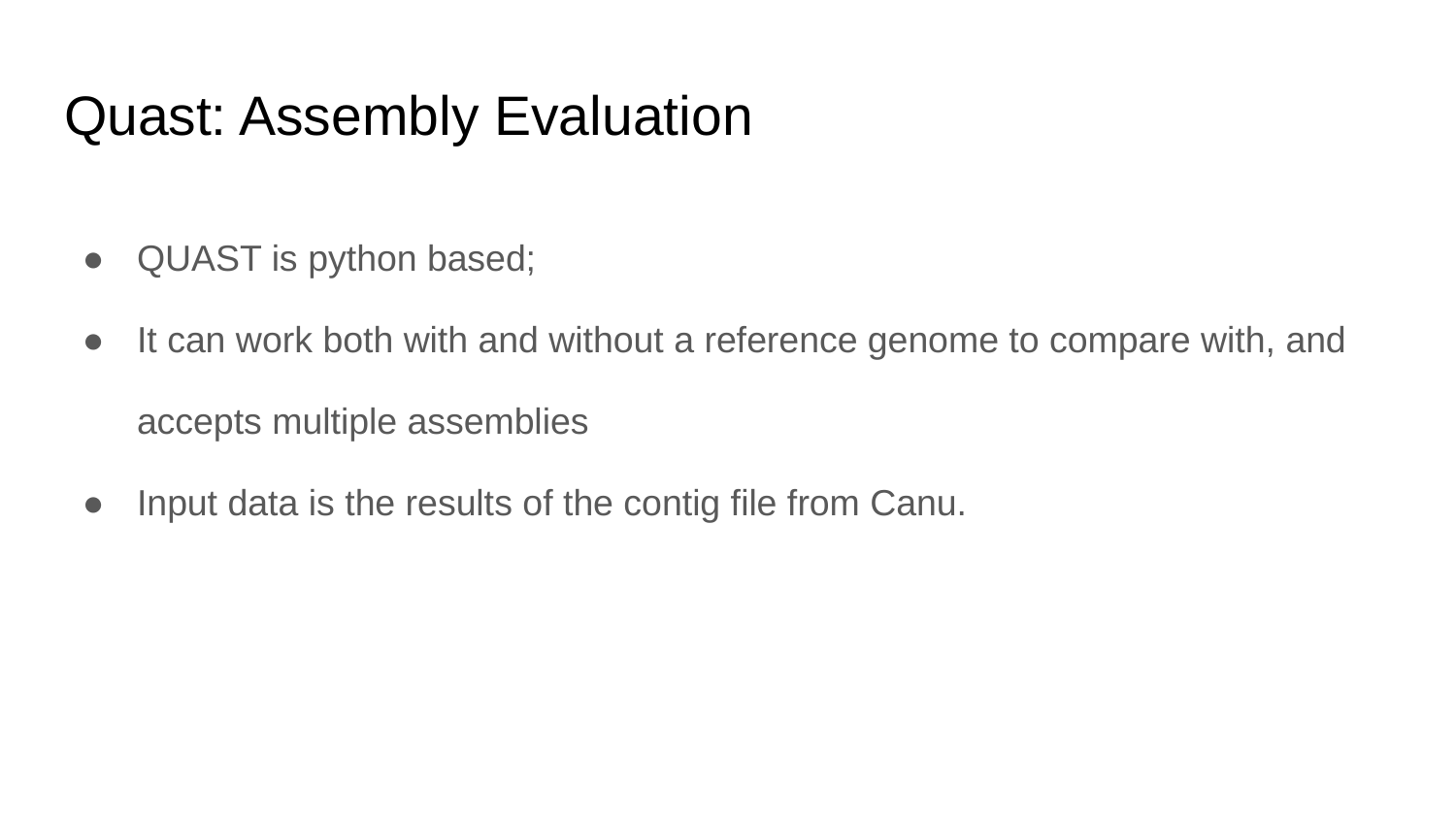

# Quast: Assembly Evaluation
QUAST is python based;
It can work both with and without a reference genome to compare with, and accepts multiple assemblies
Input data is the results of the contig file from Canu.